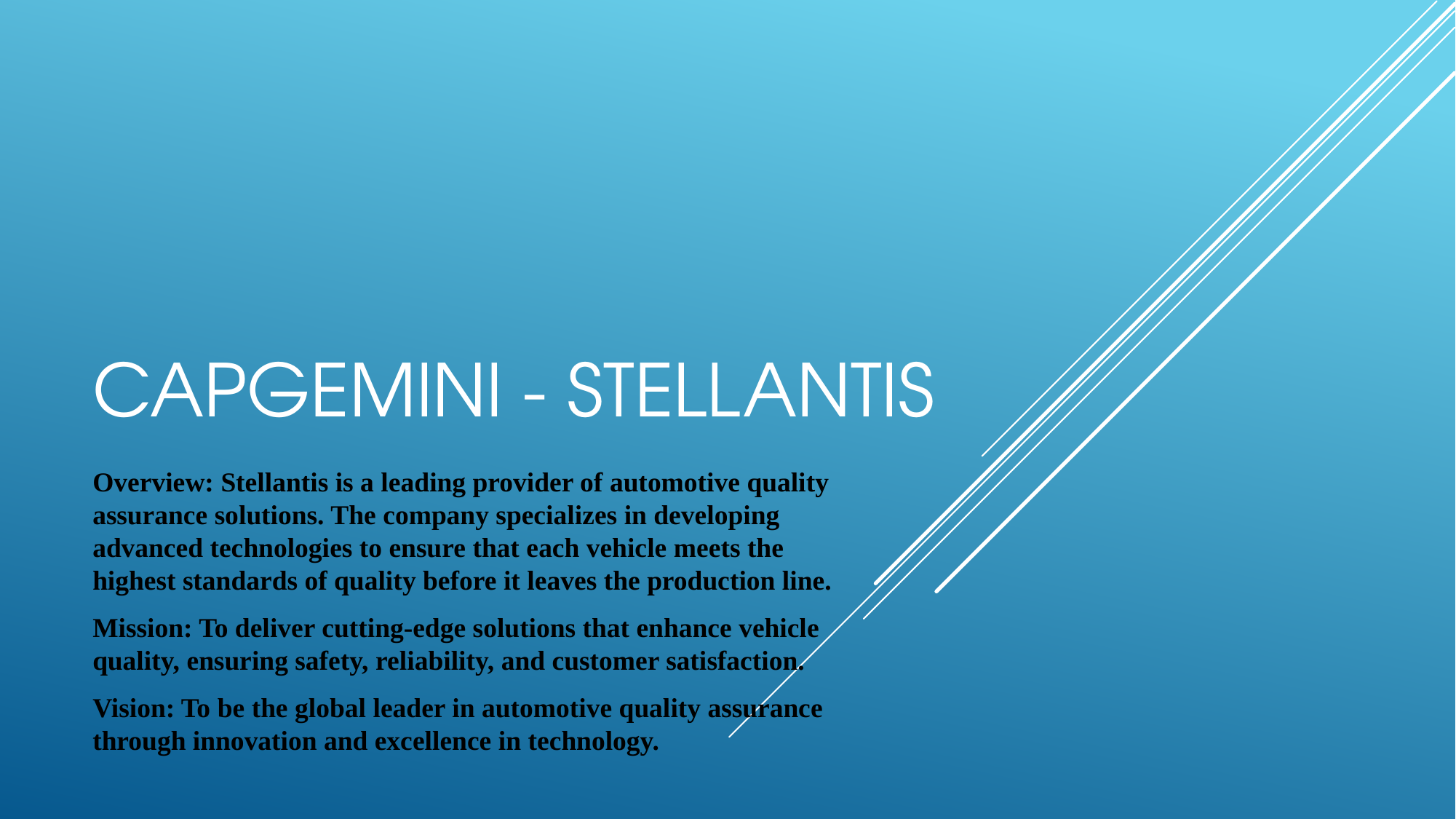

# CAPGEMINI - STELLANTIS
Overview: Stellantis is a leading provider of automotive quality assurance solutions. The company specializes in developing advanced technologies to ensure that each vehicle meets the highest standards of quality before it leaves the production line.
Mission: To deliver cutting-edge solutions that enhance vehicle quality, ensuring safety, reliability, and customer satisfaction.
Vision: To be the global leader in automotive quality assurance through innovation and excellence in technology.